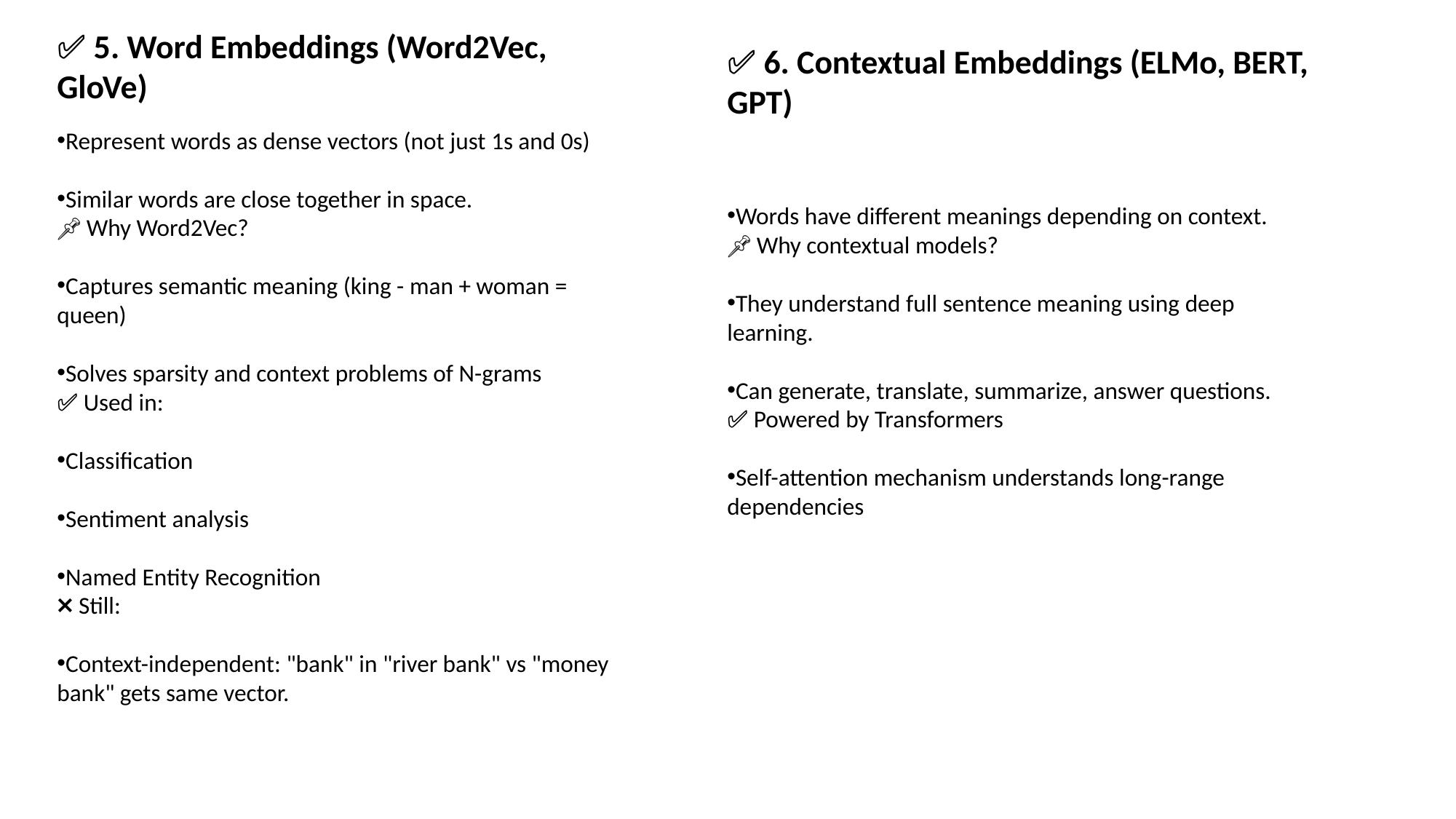

✅ 5. Word Embeddings (Word2Vec, GloVe)
Represent words as dense vectors (not just 1s and 0s)

Similar words are close together in space.
📌 Why Word2Vec?

Captures semantic meaning (king - man + woman = queen)

Solves sparsity and context problems of N-grams
✅ Used in:

Classification

Sentiment analysis

Named Entity Recognition
❌ Still:

Context-independent: "bank" in "river bank" vs "money bank" gets same vector.
✅ 6. Contextual Embeddings (ELMo, BERT, GPT)

Words have different meanings depending on context.
📌 Why contextual models?

They understand full sentence meaning using deep learning.

Can generate, translate, summarize, answer questions.
✅ Powered by Transformers

Self-attention mechanism understands long-range dependencies